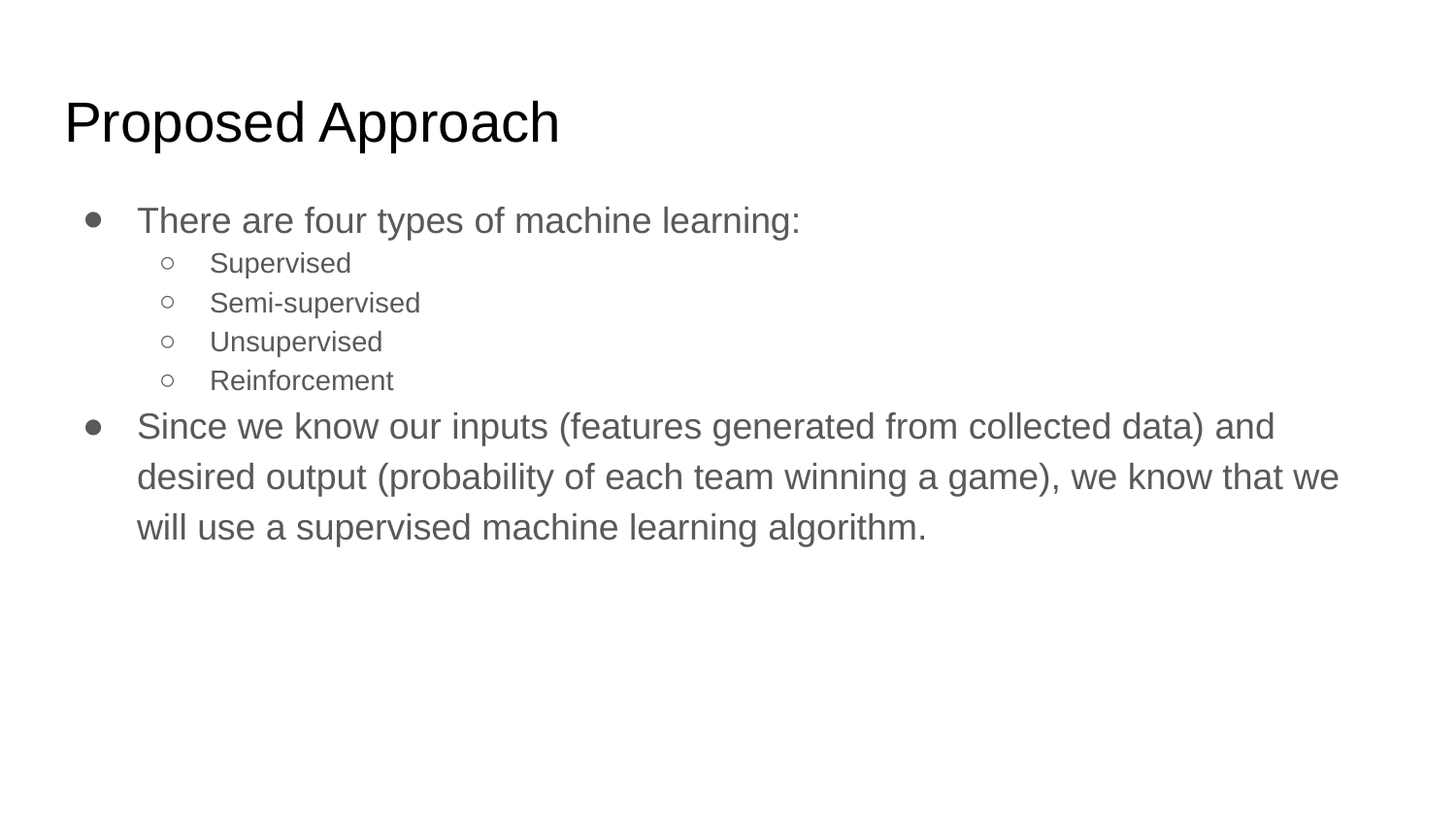

# Proposed Approach
There are four types of machine learning:
Supervised
Semi-supervised
Unsupervised
Reinforcement
Since we know our inputs (features generated from collected data) and desired output (probability of each team winning a game), we know that we will use a supervised machine learning algorithm.